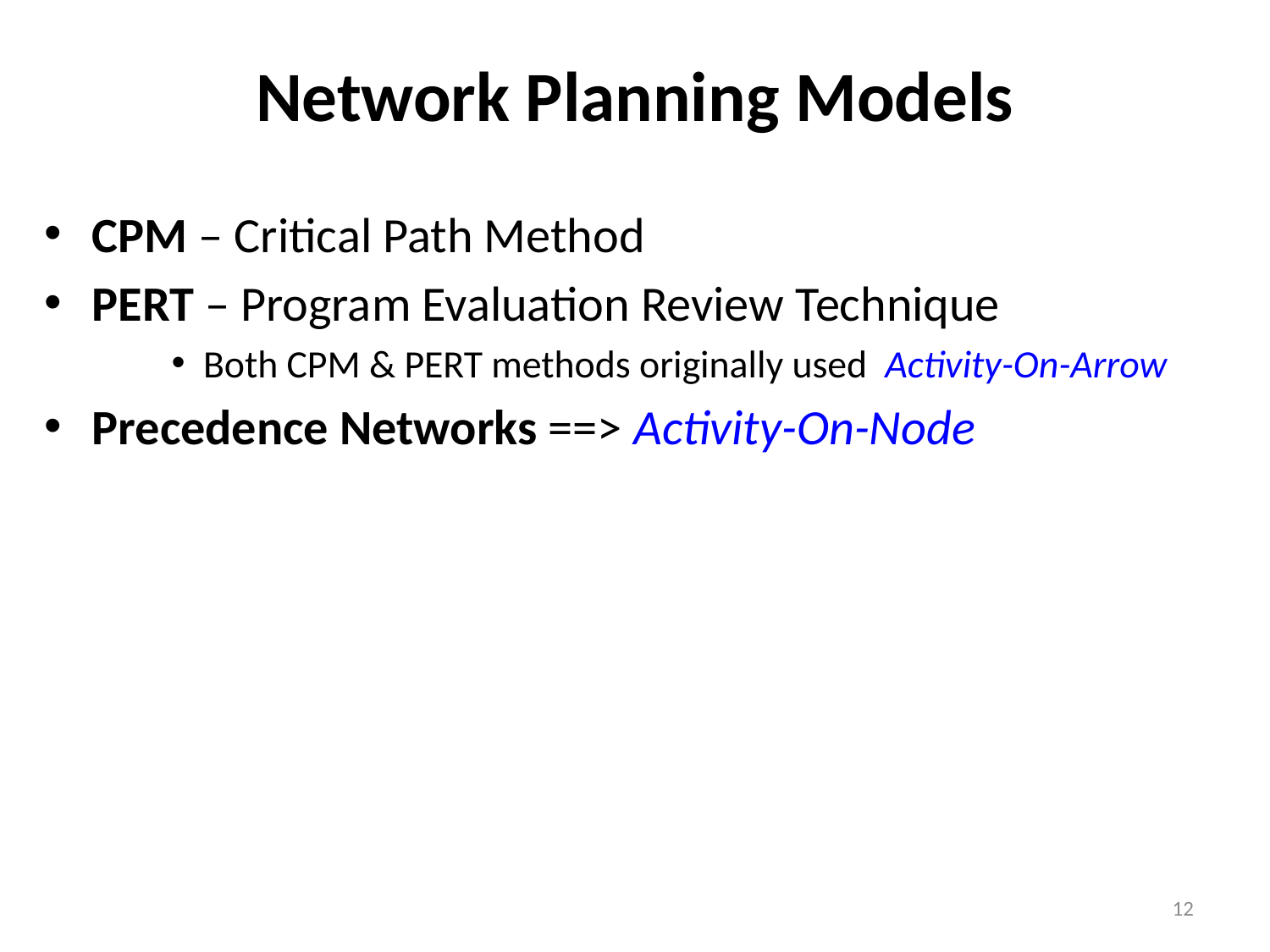

# Network Planning Models
CPM – Critical Path Method
PERT – Program Evaluation Review Technique
Both CPM & PERT methods originally used  Activity-On-Arrow
Precedence Networks ==> Activity-On-Node
12